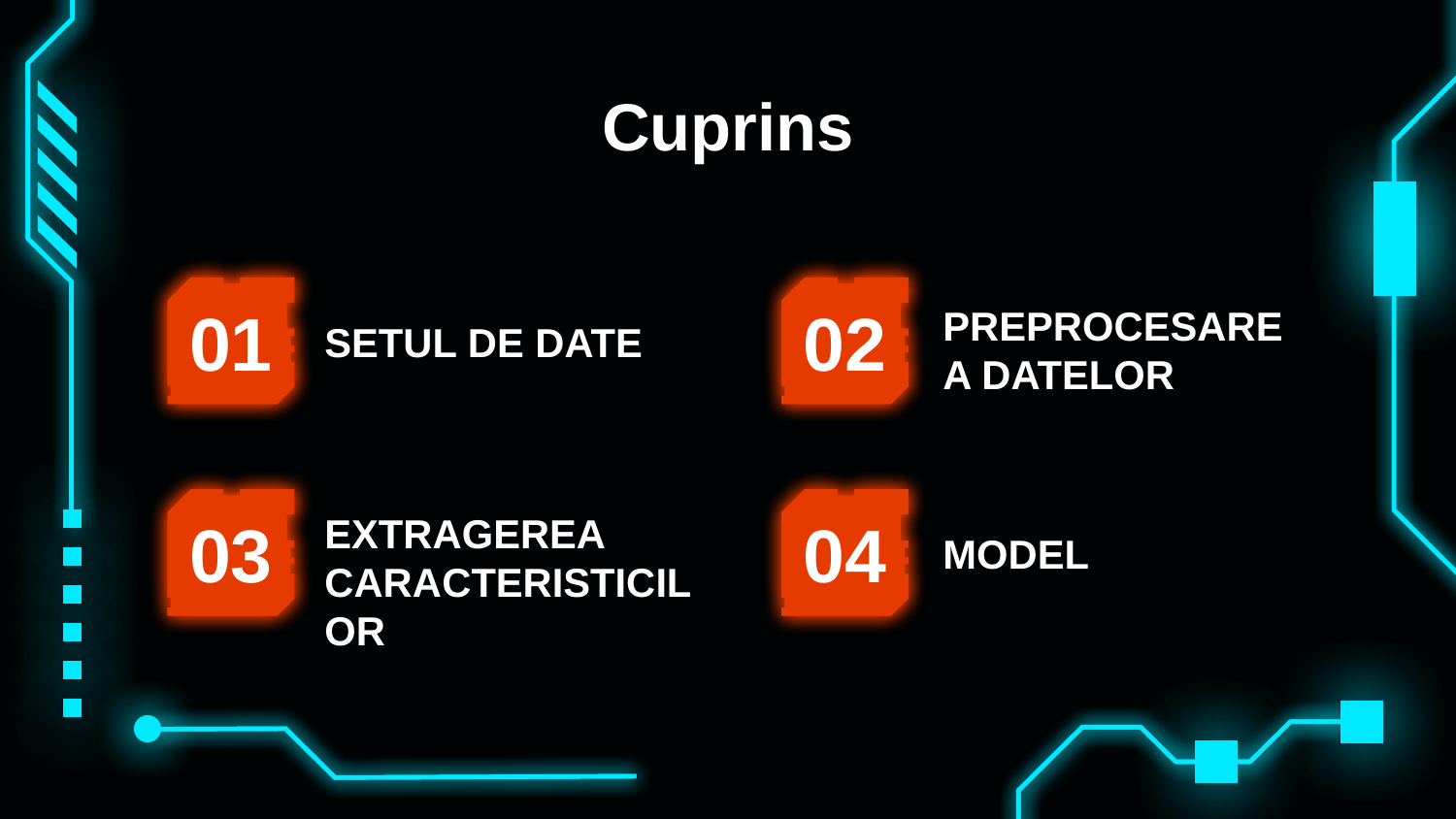

# Cuprins

01
02
PREPROCESAREA DATELOR
SETUL DE DATE

03
EXTRAGEREA CARACTERISTICILOR
04
MODEL